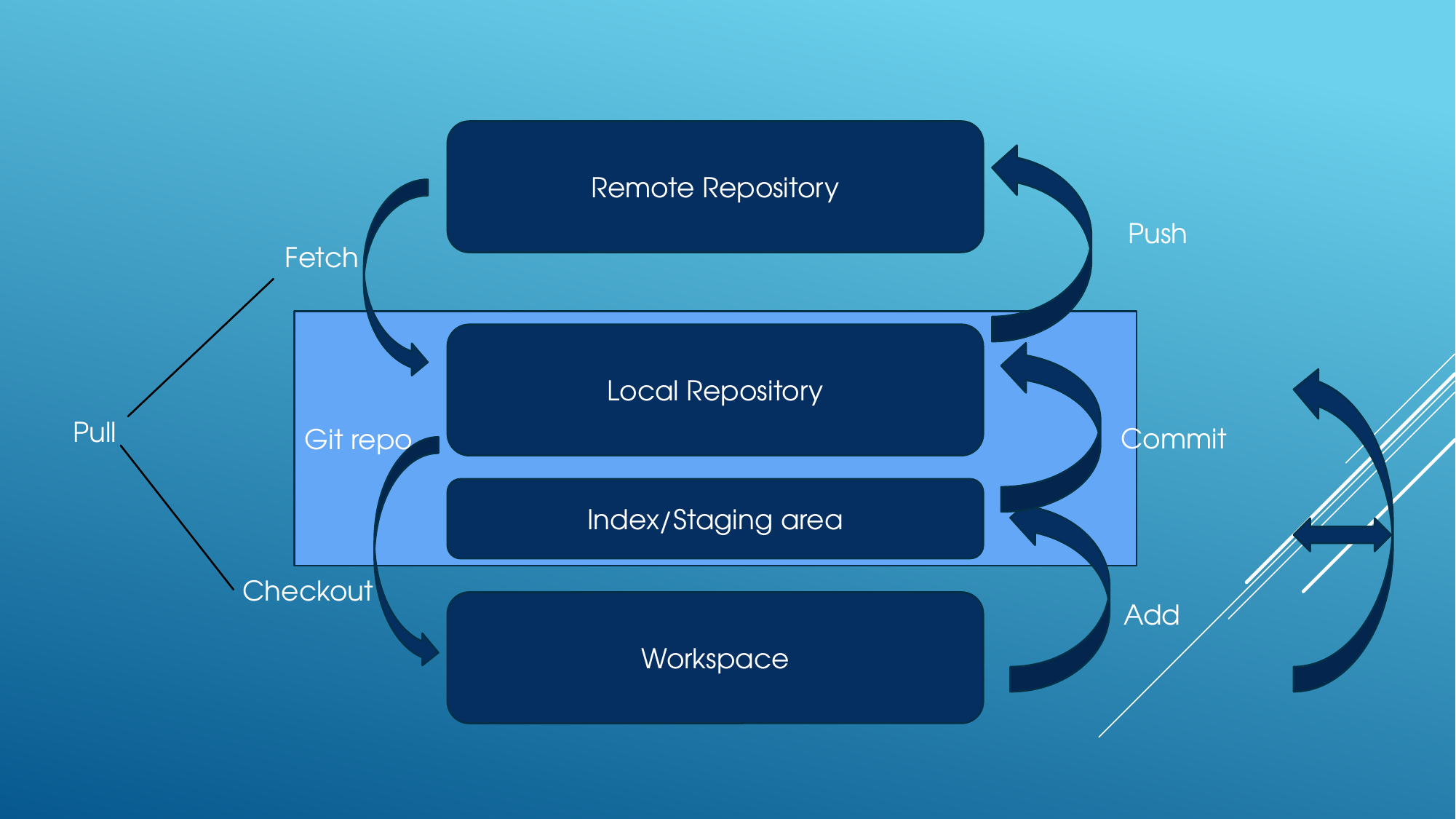

Remote Repository

Push
Fetch
Git repo
Local Repository

Pull
Commit

Index/Staging area

Checkout
Workspace
Add